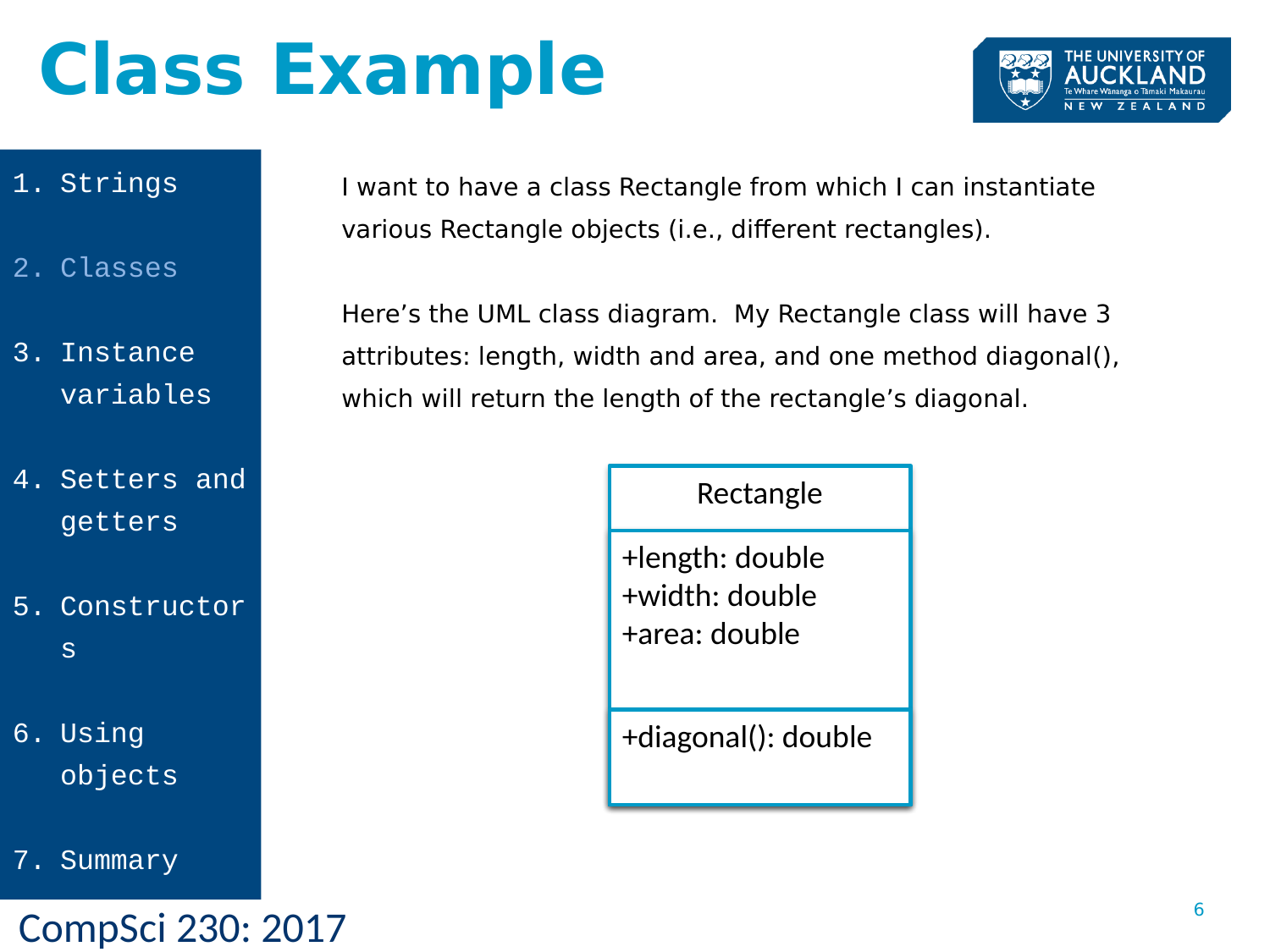

Class Example
Strings
Classes
Instance variables
Setters and getters
Constructors
Using objects
Summary

I want to have a class Rectangle from which I can instantiate various Rectangle objects (i.e., different rectangles).

Here’s the UML class diagram.  My Rectangle class will have 3 attributes: length, width and area, and one method diagonal(), which will return the length of the rectangle’s diagonal.

Rectangle
+length: double
+width: double
+area: double
+diagonal(): double
6